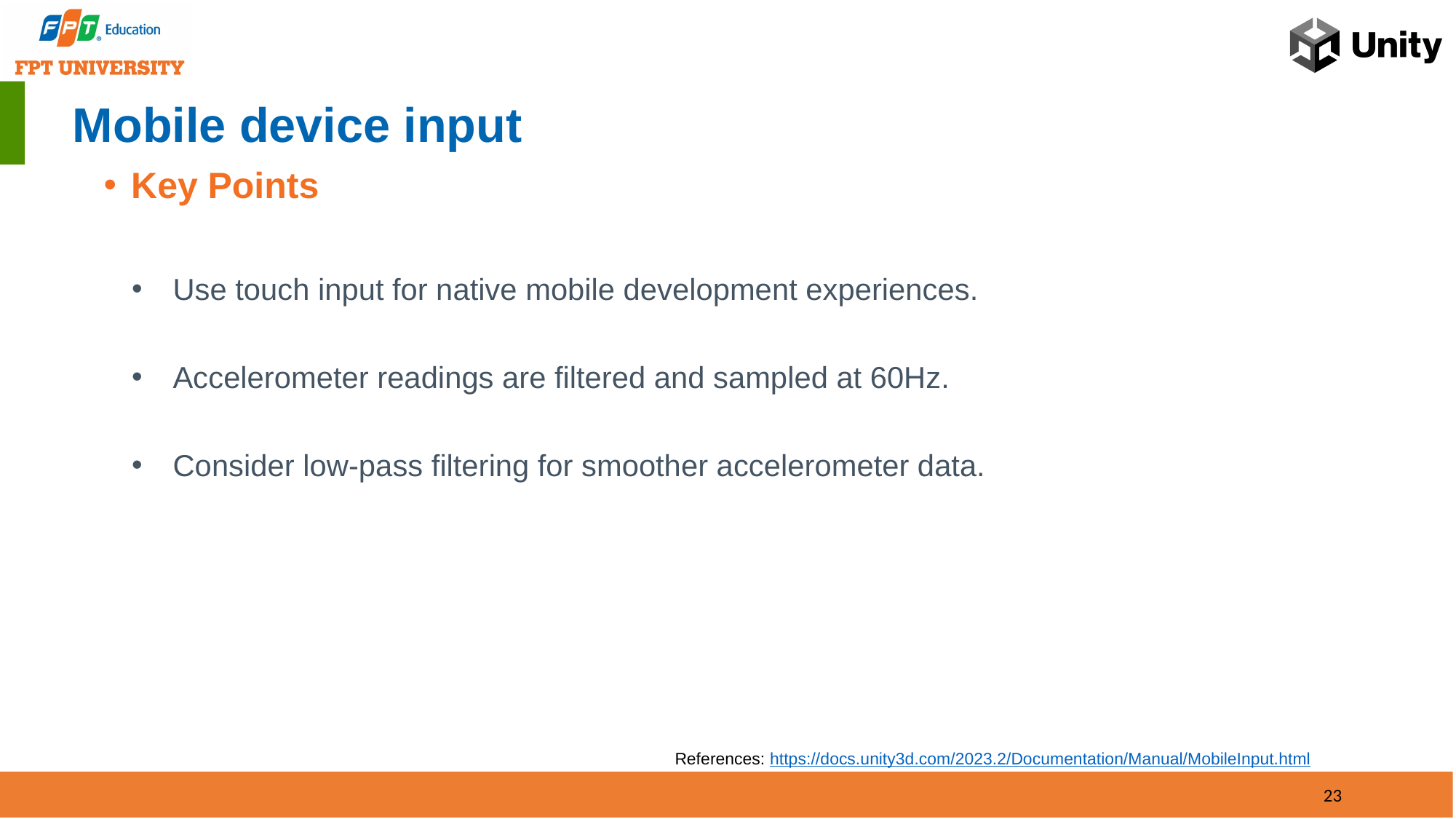

# Mobile device input
Key Points
Use touch input for native mobile development experiences.
Accelerometer readings are filtered and sampled at 60Hz.
Consider low-pass filtering for smoother accelerometer data.
References: https://docs.unity3d.com/2023.2/Documentation/Manual/MobileInput.html
23